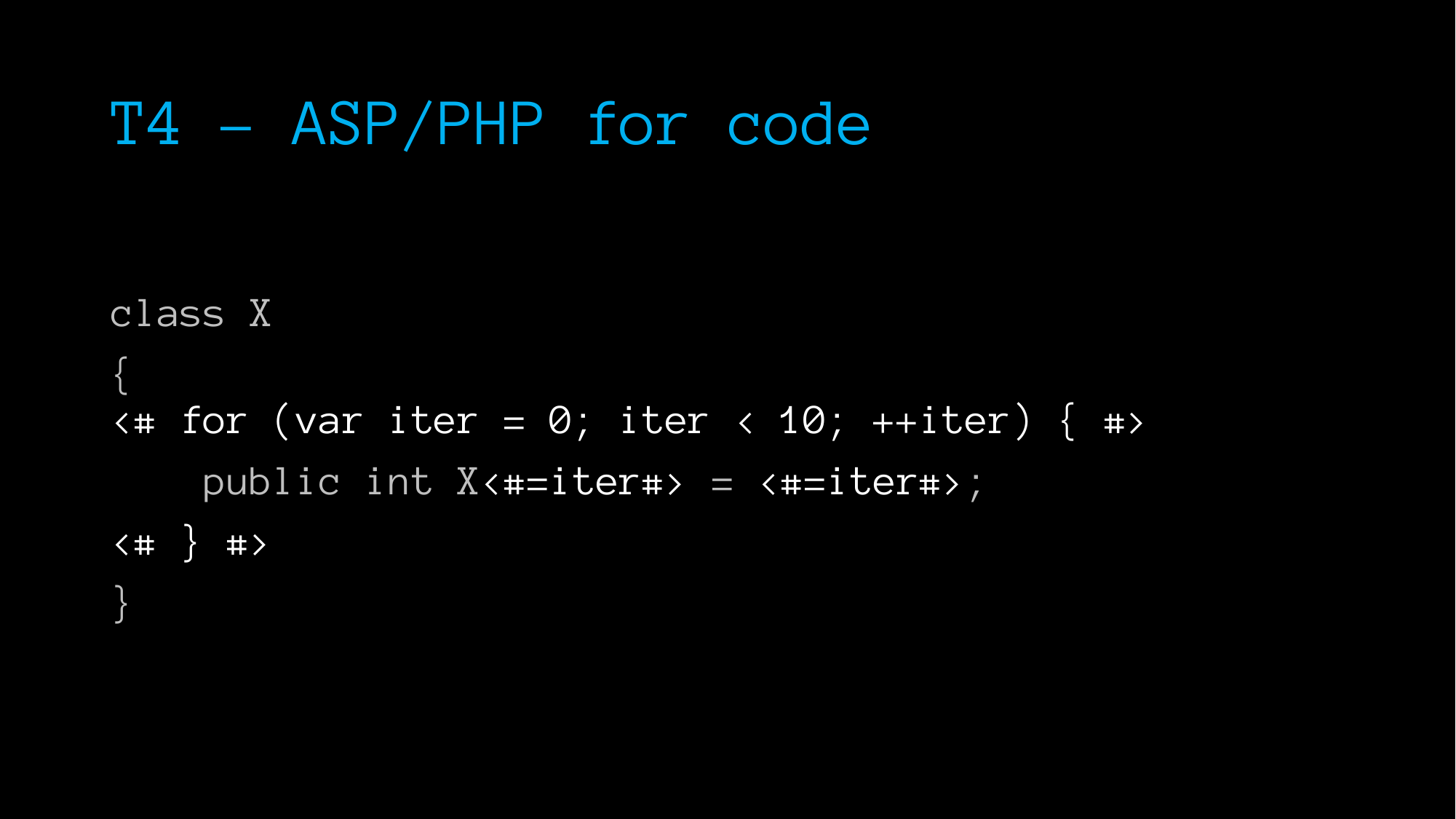

# T4 – ASP/PHP for code

class X
{
<# for (var iter = 0; iter < 10; ++iter) { #>
    public int X<#=iter#> = <#=iter#>;
<# } #>
}